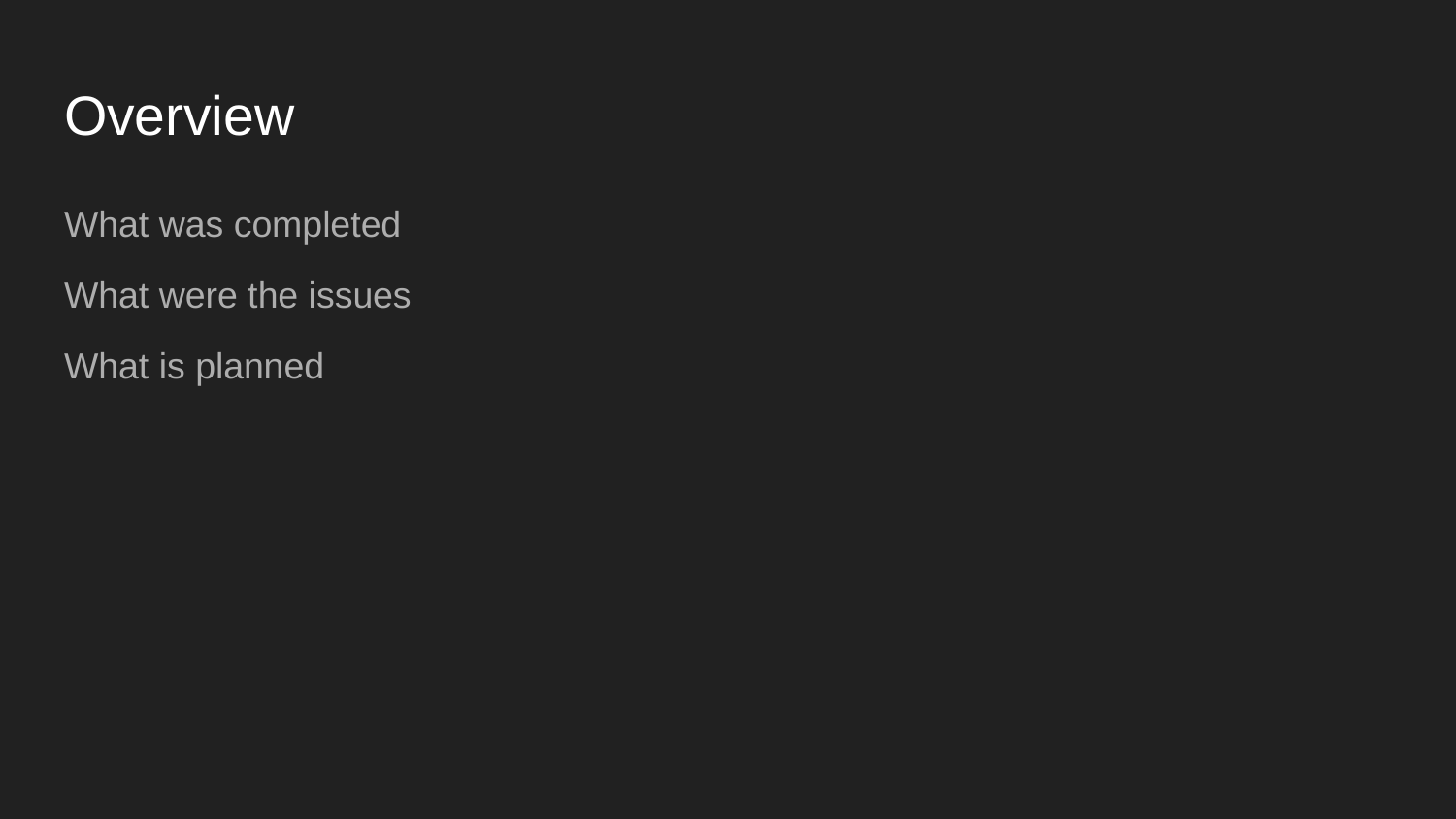

# Overview
What was completed
What were the issues
What is planned